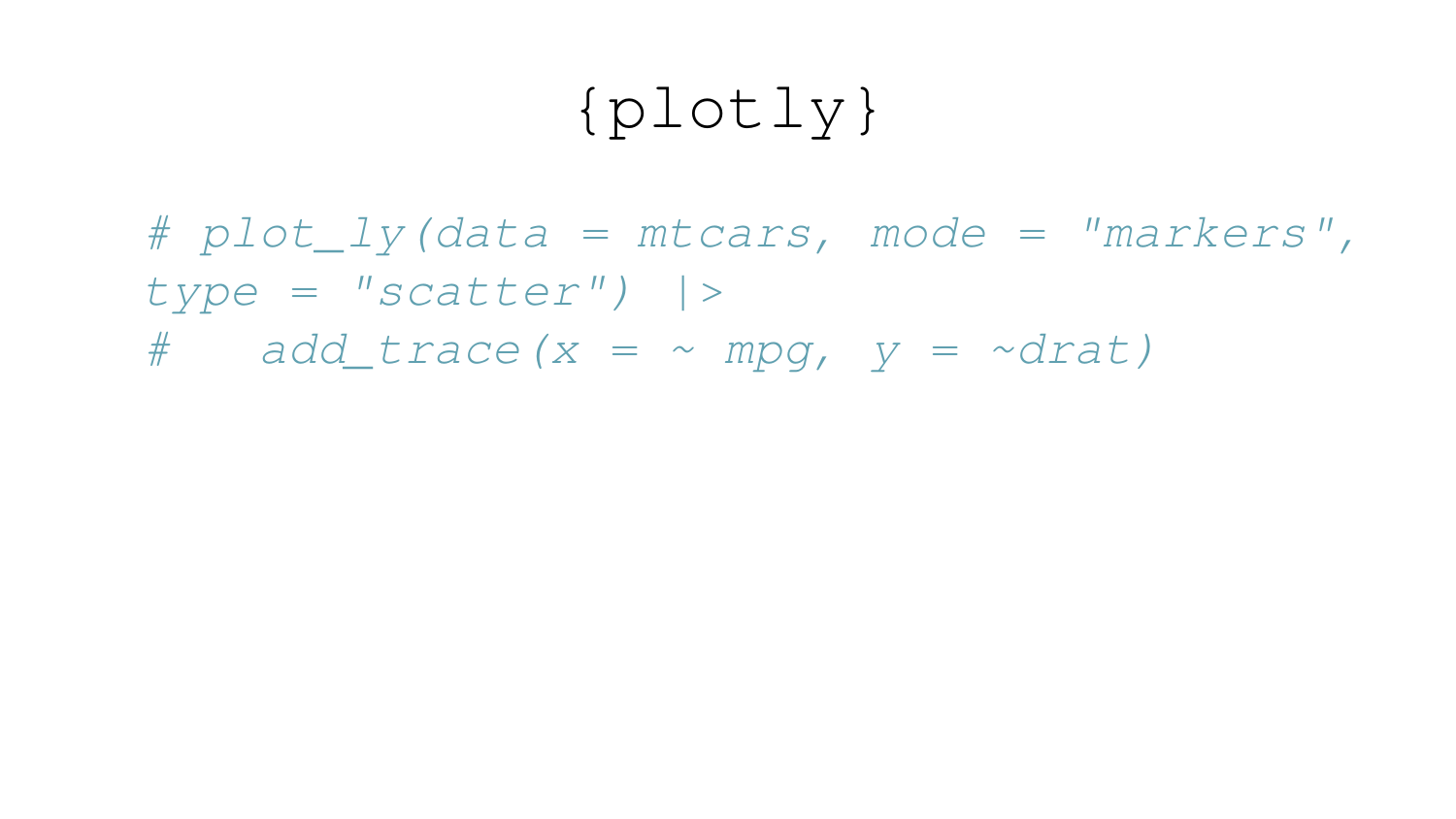

# {plotly}
# plot_ly(data = mtcars, mode = "markers", type = "scatter") |> #   add_trace(x = ~ mpg, y = ~drat)